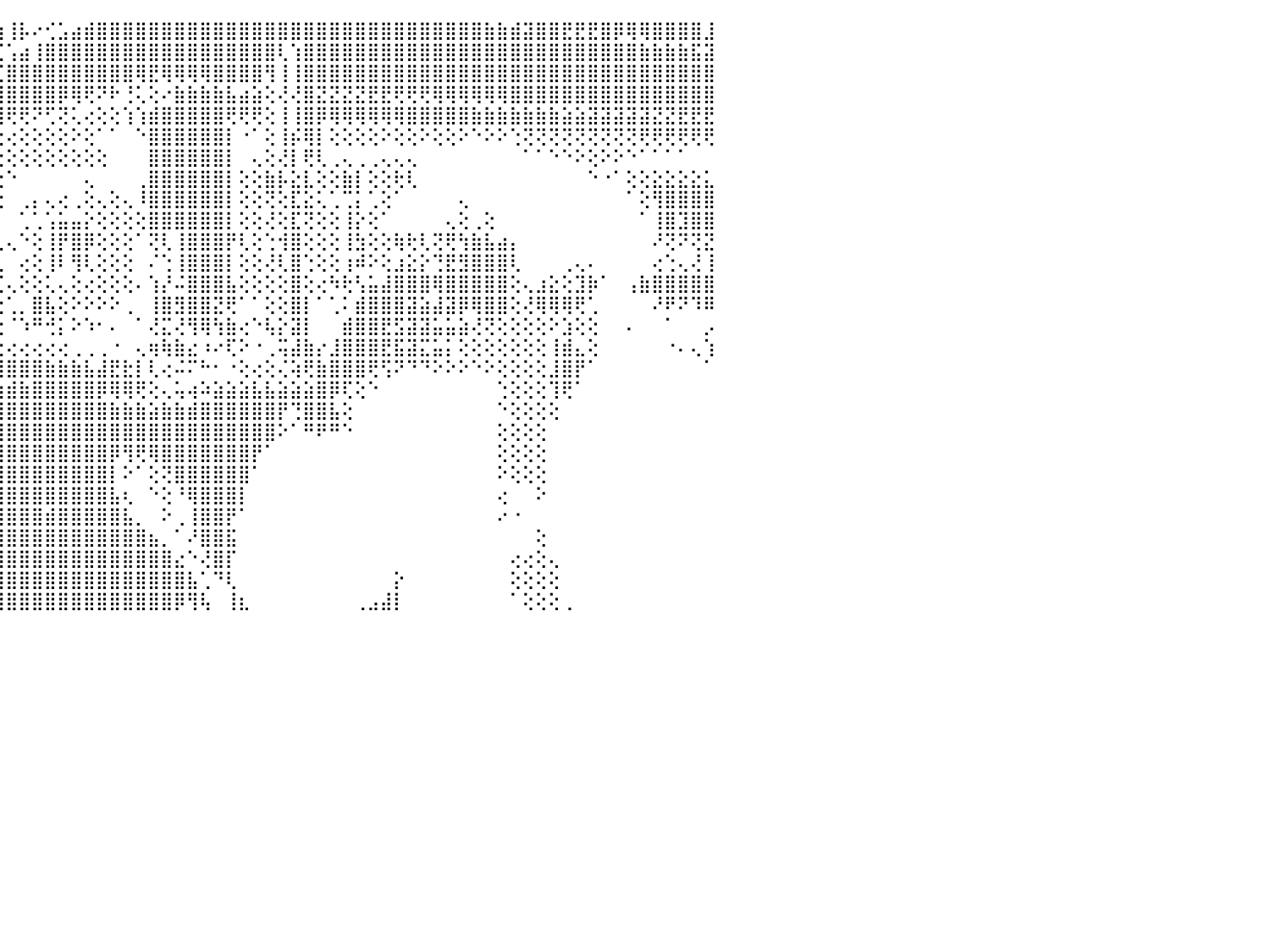

⣿⣿⣿⣿⣿⣿⣿⣿⣿⣿⣿⣿⣿⣿⣿⣿⢯⢿⢿⣿⣿⣿⣿⣿⣿⣿⣿⣿⣿⣿⣿⡿⢟⢕⠕⢑⢅⣿⣇⢼⡟⡕⠀⣿⣷⢸⡧⠔⢊⣡⣴⣾⣿⣿⣿⣿⣿⣿⣿⣿⣿⣿⣿⣿⣿⣿⣿⣿⣿⣿⣿⣿⣿⣿⣿⣿⣿⣿⣿⣿⣿⣿⣷⣷⣾⣽⣿⣿⣟⣟⣟⣿⡿⢿⢿⣿⣿⣿⣿⣸⠀
⣿⣿⣿⣿⣿⣿⣿⣿⣿⣿⣿⡿⠏⠑⠕⠑⠑⠑⠑⠑⠁⠙⠝⢻⢿⣿⣿⣿⣿⢿⣿⣕⢸⡇⡕⡕⢕⣯⢕⢸⣯⣿⡱⡟⢏⢡⣴⢸⣿⣿⣿⣿⣿⣿⣿⣿⣿⣿⣿⣿⣿⣿⣿⣿⣿⣿⢇⢱⣿⣿⣿⣿⣿⣿⣿⣿⣿⣿⣿⣿⣿⣿⣿⣿⣿⣿⣿⣿⣿⣿⣿⣿⣿⣿⣷⣷⣷⣷⣯⣽⠀
⣿⣿⣿⣿⣿⣿⣿⣿⣿⣿⢟⠕⠀⠀⠀⠀⠀⠀⠀⠀⠀⠀⠀⠀⠁⠝⢟⢏⠕⣇⢹⣿⡸⣷⣿⡇⢕⣻⡧⠼⣿⣵⣴⣳⣏⣿⣿⣿⣿⣿⣿⣿⣿⣿⣿⢿⣟⢿⢿⢿⢿⣿⣿⣿⣿⢻⢸⢸⣿⣿⣿⣿⣿⣿⣿⣿⣿⣿⣿⣿⣿⣿⣿⣿⣿⣿⣿⣿⣿⣿⣿⣿⣿⣿⣿⣿⣿⣿⣿⣿⠀
⣿⣿⣿⣿⣿⣿⣿⣿⢟⢕⠁⠀⠀⠀⠀⠀⠀⠀⠀⠀⠀⠀⠀⠀⠀⠀⠕⢔⢱⢿⢺⣕⢕⣿⢸⢗⣊⣽⣷⣿⣿⣿⣿⢾⣿⣿⣿⣿⣿⡿⢿⢟⠝⠗⢘⢅⢕⠔⣷⣷⣷⣷⣧⣴⣵⢕⢜⢜⣿⣝⣝⣝⣝⣟⣟⢟⢟⢟⢿⢿⢿⢿⢿⢿⣿⣿⣿⣿⣿⣿⣿⣿⣿⣿⣿⣿⣿⣿⣿⣿⠀
⣿⣿⣿⣿⣿⣿⢟⢕⠁⠀⠀⠀⠀⠀⠀⠀⠀⠀⠀⠀⠀⠀⠀⠀⠀⠀⠀⠕⢜⣷⣸⣟⣞⢱⣷⣿⣿⣿⣿⣿⣿⣿⣿⡷⢿⢟⢟⠝⢋⢝⢅⢔⢕⢕⢱⢱⣾⣿⣿⣿⣿⣿⢟⢟⢟⢕⢸⢸⣿⡿⢿⢿⢿⢿⢿⢿⣿⣿⣿⣿⣿⣷⣷⣷⣷⣷⣷⣷⣵⣵⣽⣽⣽⣽⣽⣝⣝⣟⣟⣟⠀
⣿⣿⣿⣿⣿⣿⡜⠁⠀⠀⠀⠀⠀⠀⠀⠀⠀⠀⠀⠀⠀⠀⠀⠀⢀⢄⣰⣕⣫⣵⣾⣻⣟⡿⣿⣿⣿⣿⣿⢟⢻⢝⢃⢕⢕⢔⢕⢕⢕⢕⠕⢕⠁⠁⠀⠑⣿⣿⣿⣿⣿⣿⡇⠐⠁⢕⢸⡮⢿⡇⢕⢕⢕⢕⠕⢕⢕⠕⢕⢕⠕⠑⠕⠕⢑⢝⢝⢝⢝⢝⢝⢝⢝⢝⢟⢟⢟⢟⢟⢟⠀
⣿⣿⣿⣿⣟⣿⣷⠀⠀⠀⠀⠀⠀⠀⠀⠀⠀⠀⠀⢀⢄⢕⢕⢕⢵⢟⢟⢿⣹⣿⣿⣹⢷⢟⢻⢝⢙⢝⢅⢔⢕⢕⠕⠕⢕⢕⢕⢕⢕⢕⢕⢕⢕⠀⠀⠀⣿⣿⣿⣿⣿⣿⡇⠀⢄⢕⢜⡇⢟⢇⢀⢄⢀⢀⢄⢄⢄⠀⠀⠀⠀⠀⠀⠀⠀⠁⠁⠑⠑⠕⢕⠕⠕⠑⠁⠁⠁⠁⠀⠀⠀
⣿⣿⣿⣿⣟⣿⣿⢇⠀⠀⠀⠀⠀⠀⠀⠀⠀⠀⠕⢕⢕⢕⢕⢕⢕⢱⢕⢜⢹⡗⢑⢅⢕⢔⠕⢕⢕⢕⢅⢕⢕⢕⢕⢕⢕⠑⠀⠀⠀⠀⠀⢄⠀⠀⠀⢀⣿⣿⣿⣿⣿⣿⡇⢕⢕⣷⡧⣕⣇⢕⢕⣷⡇⢕⢕⢗⢇⠀⠀⠀⠀⠀⠀⠀⠀⠀⠀⠀⠀⠀⠑⠐⠁⢕⢕⣕⣕⣕⣕⣅⠀
⣿⣿⣿⣿⢟⢜⢕⢕⢀⠀⠀⠀⢄⢖⢕⢔⢔⢔⢔⢔⢰⣵⣕⣕⣅⣔⡌⡆⢱⡕⢕⡕⢔⢀⠀⠁⠁⠁⠁⠀⢑⣹⣷⣵⢕⠀⢀⡄⢄⢔⢀⢕⢄⢕⢄⠸⣿⣿⣿⣿⣿⣿⡇⢕⢕⢝⢕⣏⣕⢅⢁⢉⡅⢁⢕⠁⠀⠀⠀⠀⢄⠀⠀⠀⠀⠀⠀⠀⠀⠀⠀⠀⠀⠁⢕⢻⣿⣿⣿⣿⠀
⣿⣿⡿⣷⣕⢕⡕⢕⢕⢔⠀⠀⠑⢕⢕⢕⢅⢕⢕⢕⢟⢟⢟⢟⢟⢻⡇⢇⢞⢗⢔⢃⢕⢕⢐⡀⢄⢔⢔⣷⢕⢻⣿⣿⡇⠀⢁⢁⢡⣥⣤⡕⢕⢕⢕⢕⣿⣿⣿⣿⣿⣿⡇⢕⢕⢜⢕⣏⢝⢕⢕⢸⡕⢕⠁⠀⠀⠀⠀⢄⢕⢀⢕⠀⠀⠀⠀⠀⠀⠀⠀⠀⠀⠀⠁⢸⣿⣹⣿⣿⠀
⣿⣿⣿⡿⢕⢕⢕⡇⢕⢕⠀⠀⢀⢕⢕⢸⢇⢕⢕⢕⢕⢕⢕⢕⢕⢕⢣⣵⣧⣵⢇⢕⢕⢕⢕⠅⢅⢕⢕⠀⢕⢜⢻⢟⢇⢄⠑⢕⢸⡟⣿⡿⢕⢕⢕⠁⢝⢇⢸⣿⣿⣿⡟⢇⢕⢑⢺⣿⢕⢕⢕⢸⣳⢕⢕⢷⢗⢇⢝⢟⢳⣷⣧⣴⡄⠀⠀⠀⠀⠀⠀⠀⠀⠀⠀⠜⢝⠝⢝⣝⠀
⣿⣿⢏⢕⢕⢕⢕⢇⢕⢜⣕⣵⣵⣕⢕⢕⢕⢕⢕⢕⢕⢕⢕⢕⢕⢕⢕⢱⢼⣽⣵⡕⢕⢕⢕⢔⡕⡕⡕⠀⢕⠕⡸⢿⢇⠀⢔⢕⢸⠇⢻⢇⢕⢕⢕⠀⠌⢑⢸⣿⣿⣿⡇⢕⢕⢜⢇⣿⢑⢕⢕⢰⠾⠕⢕⣰⣕⡕⢙⣟⣻⣿⣿⣿⢇⠀⠀⠀⢀⢄⠄⠀⠀⠀⠀⢔⢑⢄⢜⢸⠀
⣿⢟⢣⣷⣱⢷⡵⢵⣱⣾⣿⣿⣿⢏⢕⢕⢕⢕⢕⢕⢕⢕⢕⢕⢕⢕⢕⢕⢄⠀⢄⢏⢝⠝⢝⣿⢍⢍⠉⠉⠉⠉⢟⢕⢌⢄⢕⢕⢅⢄⢕⢔⢕⢕⢕⠄⢱⡜⠬⣿⣿⣿⣧⢕⢕⢕⢕⣿⢕⢔⠳⢗⢣⣥⣼⣿⣿⣿⢿⣿⣿⣿⣿⣿⢕⢄⣰⣕⢕⣹⡷⠁⠀⢠⣷⣿⣿⣿⣿⣿⠀
⣹⣵⣵⣵⣵⡵⢜⠑⢿⣿⣿⣿⢇⢕⢕⢕⢕⢕⢕⢕⠑⢑⡗⠃⠑⠑⢇⢁⣼⣥⣷⣷⣷⣾⣯⣵⣿⣿⣷⣦⣶⣧⣴⣵⢕⢁⡀⣿⣧⢕⠕⠕⠕⠕⢀⠀⢸⣿⣻⣿⣿⣝⢟⠁⠁⢕⢕⣿⡇⠁⢁⠅⣾⣿⣿⣿⣽⣵⣼⣽⡿⢿⣿⣿⢕⢜⢿⢿⢿⢟⢁⠀⠀⠀⠀⠜⠟⠝⠹⠿⠀
⣿⣿⡿⢟⢝⢕⠑⠀⠀⠙⢿⣕⣕⣕⢕⢕⢕⢕⢕⣕⡑⢕⢔⠕⠔⢜⠗⠃⠸⣿⣿⣿⠙⢻⣿⣿⣿⣿⣿⣿⣿⣿⣿⡿⢕⠈⠱⠛⢚⡅⠕⠱⠂⠄⠀⠁⢜⣍⢜⢻⢿⢳⣷⢔⠑⢧⡕⣽⡇⠀⠀⣾⣿⣿⣟⣫⣽⣽⣥⣥⣵⢜⢝⢕⢕⢕⢕⠕⣱⢕⢕⠀⠀⠄⠀⠀⠁⠀⠀⡠⠀
⢟⢕⢕⠕⠁⠀⠀⠀⠀⠀⠀⠈⠟⢿⣷⣷⣧⣵⣵⣿⣿⠁⢁⠁⠕⢀⢀⢀⠀⠁⠁⢑⠀⠀⠀⠀⠀⠀⠐⠐⠐⠐⠐⠔⢕⢔⢔⢔⢔⢔⢀⢀⢀⠐⠀⢄⢶⢷⣷⣔⠰⠔⢏⠕⠐⢀⢭⣼⣷⡔⣸⣿⣿⣿⣟⣯⣽⣍⣥⡅⢕⢕⢕⢕⢕⢕⢕⢸⣾⣄⢕⠀⠀⠀⠀⠀⠐⠄⢄⢱⠀
⠕⢑⢄⠀⠀⠀⠀⠀⠀⠀⠀⠀⠀⠀⠈⠛⠿⣿⣿⣿⡿⠔⢕⠄⠀⢜⢕⢕⠔⢔⠔⢄⢄⢀⢀⢀⢀⢀⢀⢄⢄⢄⢄⢌⢽⣿⣿⣿⣷⣷⣷⣧⣼⣟⣗⡇⢇⢔⠬⠍⠓⠂⠐⢕⢔⢕⢌⢵⢟⣷⣿⣿⣿⢟⢫⠝⠙⠙⠕⠕⠕⠑⠕⢕⢕⢕⢕⣸⣿⡟⠁⠀⠀⠀⠀⠀⠀⠀⠀⠁⠀
⠀⠁⠁⠀⠀⠀⠀⠀⠀⠀⠀⠀⠀⠀⠀⠀⠀⠀⠀⠀⠀⠀⠁⠕⢄⠀⢘⣤⣾⣷⣿⣷⣧⣧⣵⣵⣷⣷⣷⣷⣵⣷⣶⣷⣷⣾⣷⣿⣿⣿⣿⣿⡿⢿⢿⢟⢕⢄⢥⢴⠵⣵⣵⣵⣧⣧⣵⣵⣵⣿⡿⢏⢕⠑⠀⠀⠀⠀⠀⠀⠀⠀⠀⢑⢕⢕⢕⢹⢟⠁⠀⠀⠀⠀⠀⠀⠀⠀⠀⠀⠀
⠀⠀⠀⠀⠀⠀⠀⠀⠀⠀⠀⠀⠀⠀⠀⠀⠀⠀⠀⠀⠀⠀⠀⠀⠁⢀⢸⣿⣿⣿⣿⡿⢿⢿⣿⣿⣿⢿⢿⣿⣿⣿⣿⣿⣿⣿⣿⣿⣿⣿⣿⣿⣿⣷⣷⣷⣵⣷⣷⣾⣿⣿⣿⣿⣿⣿⡟⢙⣿⣿⣧⢕⠀⠀⠀⠀⠀⠀⠀⠀⠀⠀⠀⠑⢕⢕⢕⢕⠀⠀⠀⠀⠀⠀⠀⠀⠀⠀⠀⠀⠀
⠀⠀⠀⠀⠀⠀⠀⠀⠀⠀⠀⠀⠀⠀⠀⠀⠀⠀⠀⠀⠀⠀⠀⠀⠀⠀⠁⢻⣿⣷⣧⣴⣵⣥⣷⣷⣷⣾⣿⣿⣿⣿⣿⣿⣿⣿⣿⣿⣿⣿⣿⣿⣿⣿⣿⣿⣿⣿⣿⣿⣿⣿⣿⣿⣿⣿⠕⠁⠛⠟⠛⠑⠀⠀⠀⠀⠀⠀⠀⠀⠀⠀⠀⢕⢕⢕⢕⠀⠀⠀⠀⠀⠀⠀⠀⠀⠀⠀⠀⠀⠀
⠀⠀⠀⠀⠀⠀⠀⠀⠀⠀⠀⠀⠀⠀⠀⠀⠀⠀⠀⠀⠀⠀⠀⠀⠀⠀⠀⠘⢿⣿⣿⣿⣿⣿⣿⣿⣿⣿⣿⣿⣿⣿⣿⣿⣿⣿⣿⣿⣿⣿⣿⣿⣿⡿⢻⢟⢿⣿⣿⣿⣿⣿⣿⣿⡟⠁⠀⠀⠀⠀⠀⠀⠀⠀⠀⠀⠀⠀⠀⠀⠀⠀⠀⢕⢕⢕⢕⠀⠀⠀⠀⠀⠀⠀⠀⠀⠀⠀⠀⠀⠀
⠀⠀⠀⠀⠀⠀⠀⠀⠀⠀⠀⠀⠀⠀⠀⠀⠀⠀⠀⠀⠀⠀⠀⠀⠀⠀⠀⠐⢜⣿⣿⣿⣿⣿⣿⣿⣿⣿⣿⣿⣿⣿⣿⣿⣿⣿⣿⣿⣿⣿⣿⣿⣿⡇⠕⠁⢕⢝⣿⣿⣿⣿⣿⣿⠁⠀⠀⠀⠀⠀⠀⠀⠀⠀⠀⠀⠀⠀⠀⠀⠀⠀⠀⠕⢕⢕⢕⠀⠀⠀⠀⠀⠀⠀⠀⠀⠀⠀⠀⠀⠀
⠀⠀⠀⠀⠀⠀⠀⠀⠀⠀⠀⠀⠀⠀⠀⠀⠀⠀⠀⠀⠀⠀⠀⠀⠀⠀⠀⠁⠀⠜⣿⣿⣿⣿⣿⣿⣿⣿⣿⣿⣿⣿⣿⣿⣿⣿⣿⣿⣿⣿⣿⣿⣿⣧⢆⠀⠑⢕⠘⢿⣿⣿⣿⡇⠀⠀⠀⠀⠀⠀⠀⠀⠀⠀⠀⠀⠀⠀⠀⠀⠀⠀⠀⢔⠀⠀⠕⠀⠀⠀⠀⠀⠀⠀⠀⠀⠀⠀⠀⠀⠀
⠀⠀⠀⠀⠀⠀⠀⠀⠀⠀⠀⠀⠀⠀⠀⠀⠀⠀⠀⠀⠀⠀⠀⢀⠀⠀⢀⢀⣠⣾⣿⣿⣿⣿⣿⣿⣿⣿⣿⣿⣿⣿⣿⣿⣿⣿⣿⣿⣾⣿⣿⣿⣿⣿⣧⡀⠀⠕⢀⢸⣿⣿⡟⠁⠀⠀⠀⠀⠀⠀⠀⠀⠀⠀⠀⠀⠀⠀⠀⠀⠀⠀⠀⠔⠐⠀⠀⠀⠀⠀⠀⠀⠀⠀⠀⠀⠀⠀⠀⠀⠀
⠀⠀⠀⠀⠀⠀⠀⠀⠀⠀⠀⠀⠀⠀⠀⠀⠀⢀⠀⢀⢔⢕⢕⢕⠔⠀⠕⢕⣿⣿⣿⣿⣿⣿⣿⣿⣿⣿⣿⣿⣿⣿⣿⣿⣿⣿⣿⣿⣿⣿⣿⣿⣿⣿⣿⣿⣦⡀⠁⠜⣿⣿⣯⠀⠀⠀⠀⠀⠀⠀⠀⠀⠀⠀⠀⠀⠀⠀⠀⠀⠀⠀⠀⠀⠀⠀⢕⠀⠀⠀⠀⠀⠀⠀⠀⠀⠀⠀⠀⠀⠀
⢄⢄⢄⢄⢄⢄⠀⠀⠀⠀⠀⠀⠀⠀⠀⠀⠀⠕⢀⢕⢕⠕⢕⠁⠀⠀⠀⠘⢸⣿⣿⣿⣿⣿⣿⣿⣿⣿⣿⣿⣿⣿⣿⣿⣿⣿⣿⣿⣿⣿⣿⣿⣿⣿⣿⣿⣿⣿⣔⠑⢜⣿⡏⠀⠀⠀⠀⠀⠀⠀⠀⠀⠀⠀⠀⠀⠀⠀⠀⠀⠀⠀⠀⠀⢔⢔⢕⢄⠀⠀⠀⠀⠀⠀⠀⠀⠀⠀⠀⠀⠀
⢄⢄⢅⢀⢄⢄⠀⠀⠀⠀⠀⠀⠀⠀⠀⠀⠀⠀⠑⠁⠀⠀⢀⠀⢀⢕⠀⡐⢜⣿⣿⣿⣿⣿⣿⣿⣿⣿⣿⣿⣿⣿⣿⣿⣿⣿⣿⣿⣿⣿⣿⣿⣿⣿⣿⣿⣿⣿⣿⣧⢁⠙⢇⠀⠀⠀⠀⠀⠀⠀⠀⠀⠀⠀⠀⡕⠀⠀⠀⠀⠀⠀⠀⠀⢕⢕⢕⢕⠀⠀⠀⠀⠀⠀⠀⠀⠀⠀⠀⠀⠀
⣅⣅⡄⢄⢄⢄⠀⠀⠀⠀⠀⠀⠀⠀⠀⠀⠀⠑⠀⠄⡦⢃⠁⠳⢧⠀⠀⠁⡕⣿⣿⣿⣿⣿⣿⣿⣿⣿⣿⣿⣿⣿⣿⣿⣿⣿⣿⣿⣿⣿⣿⣿⣿⣿⣿⣿⣿⣿⡿⢻⢧⠀⢸⣆⠀⠀⠀⠀⠀⠀⠀⠀⢀⣠⣼⡇⠀⠀⠀⠀⠀⠀⠀⠀⠁⢕⢕⢕⢀⠀⠀⠀⠀⠀⠀⠀⠀⠀⠀⠀⠀
⠀⠀⠀⠀⠀⠀⠀⠀⠀⠀⠀⠀⠀⠀⠀⠀⠀⠀⠀⠀⠀⠀⠀⠀⠀⠀⠀⠀⠀⠀⠀⠀⠀⠀⠀⠀⠀⠀⠀⠀⠀⠀⠀⠀⠀⠀⠀⠀⠀⠀⠀⠀⠀⠀⠀⠀⠀⠀⠀⠀⠀⠀⠀⠀⠀⠀⠀⠀⠀⠀⠀⠀⠀⠀⠀⠀⠀⠀⠀⠀⠀⠀⠀⠀⠀⠀⠀⠀⠀⠀⠀⠀⠀⠀⠀⠀⠀⠀⠀⠀⠀